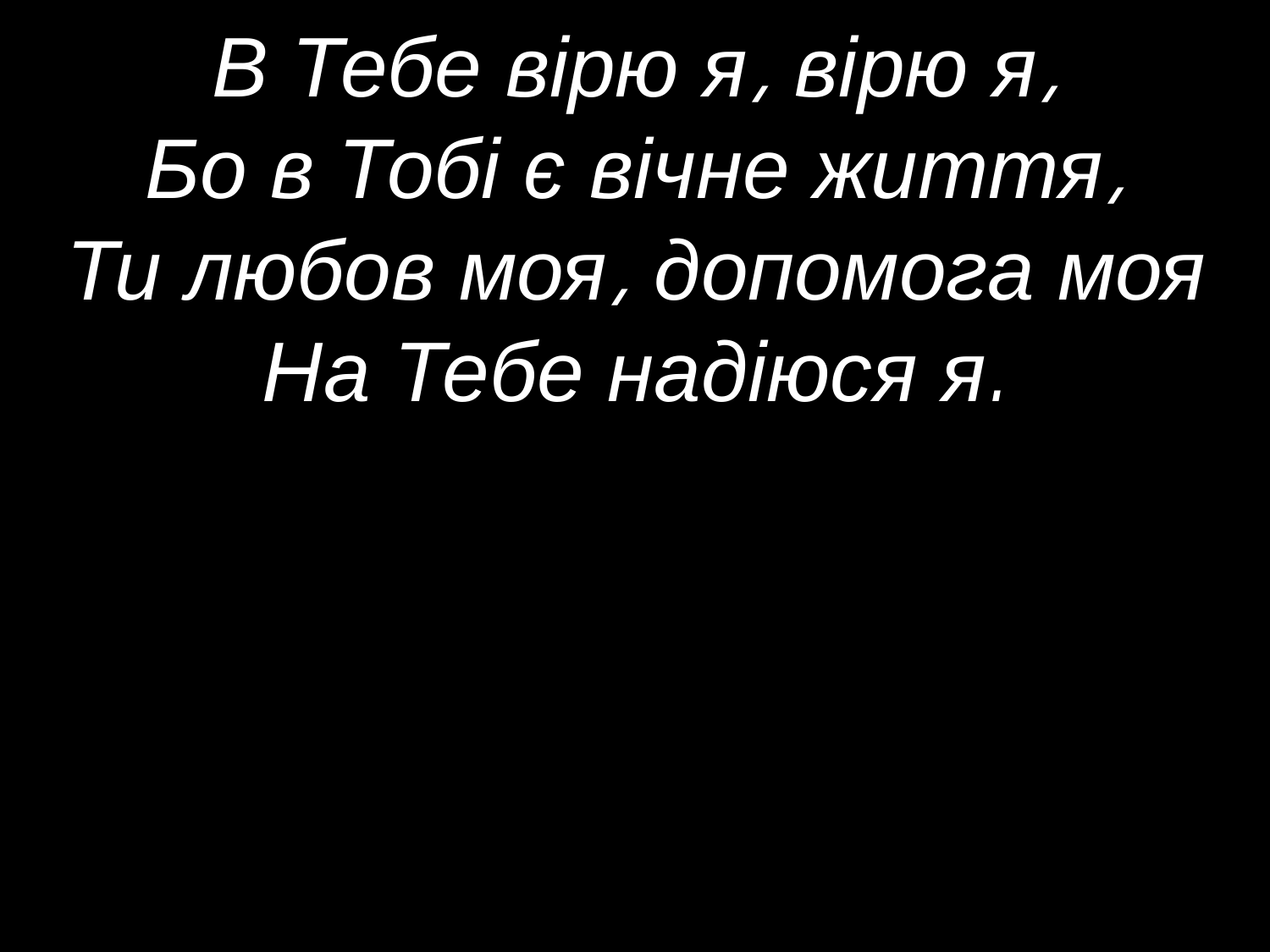

В Тебе вірю я, вірю я,
Бо в Тобі є вічне життя,
Ти любов моя, допомога моя
На Тебе надіюся я.